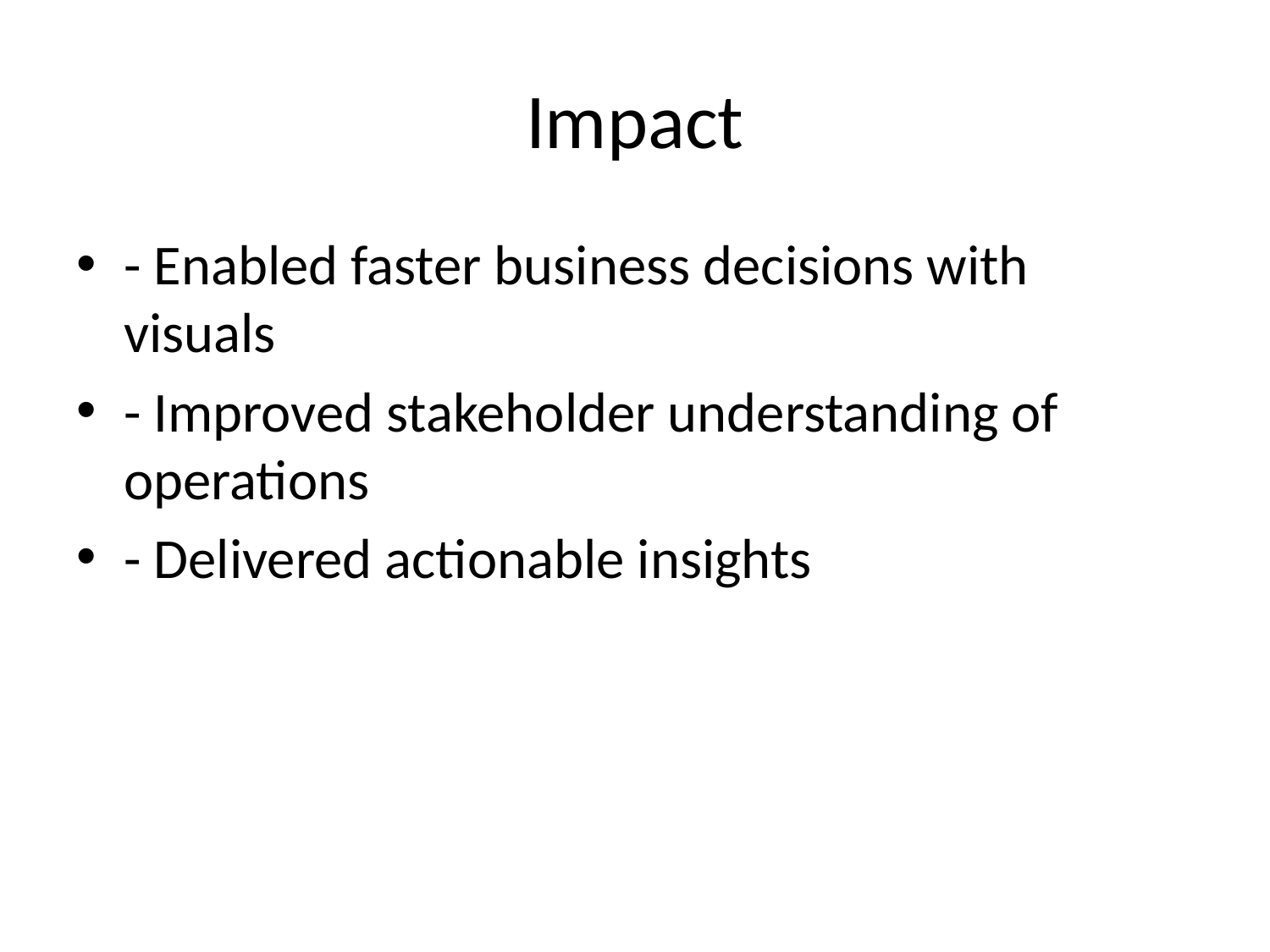

# Impact
- Enabled faster business decisions with visuals
- Improved stakeholder understanding of operations
- Delivered actionable insights